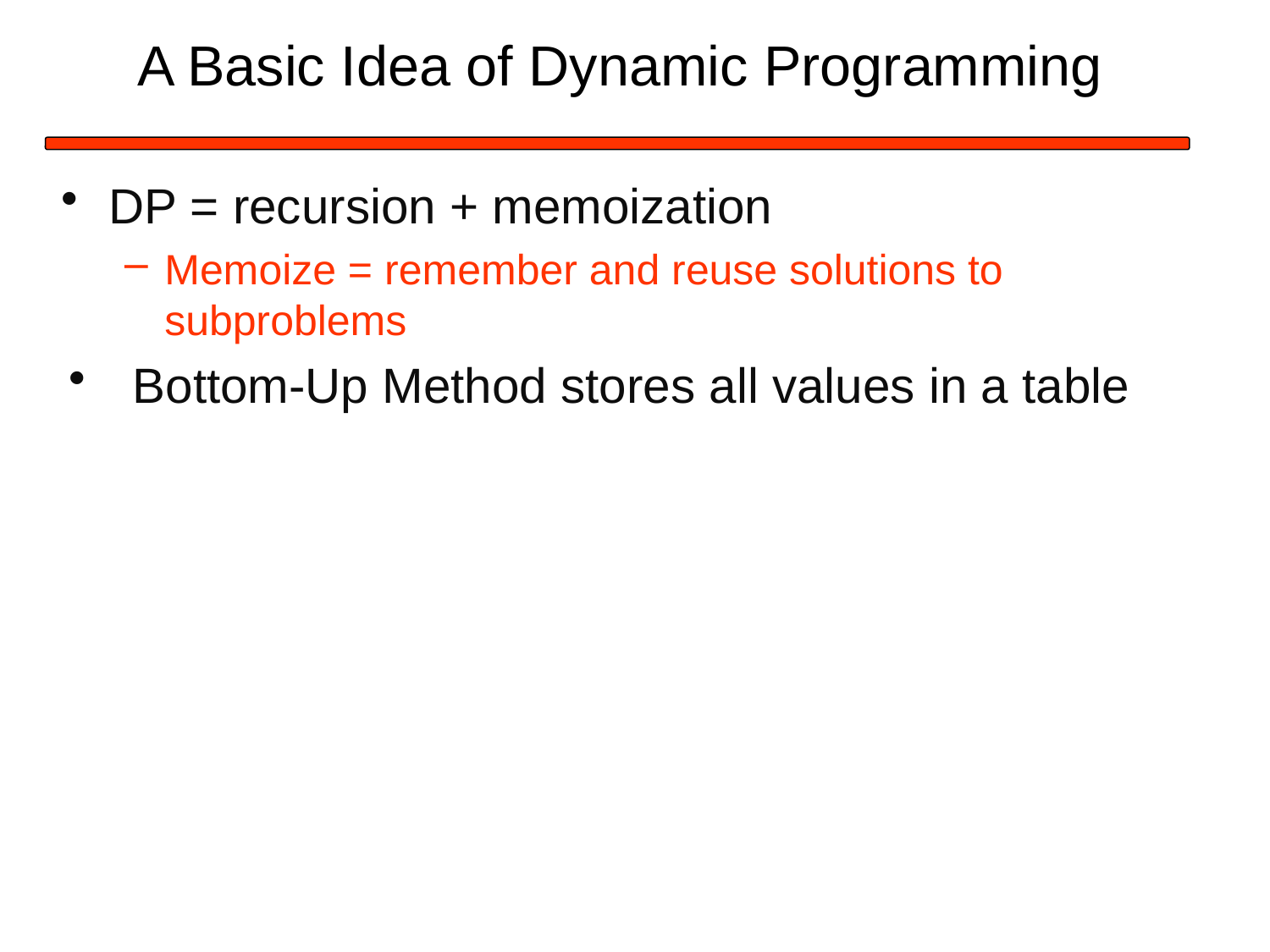

# A Basic Idea of Dynamic Programming
DP = recursion + memoization
Memoize = remember and reuse solutions to subproblems
Bottom-Up Method stores all values in a table